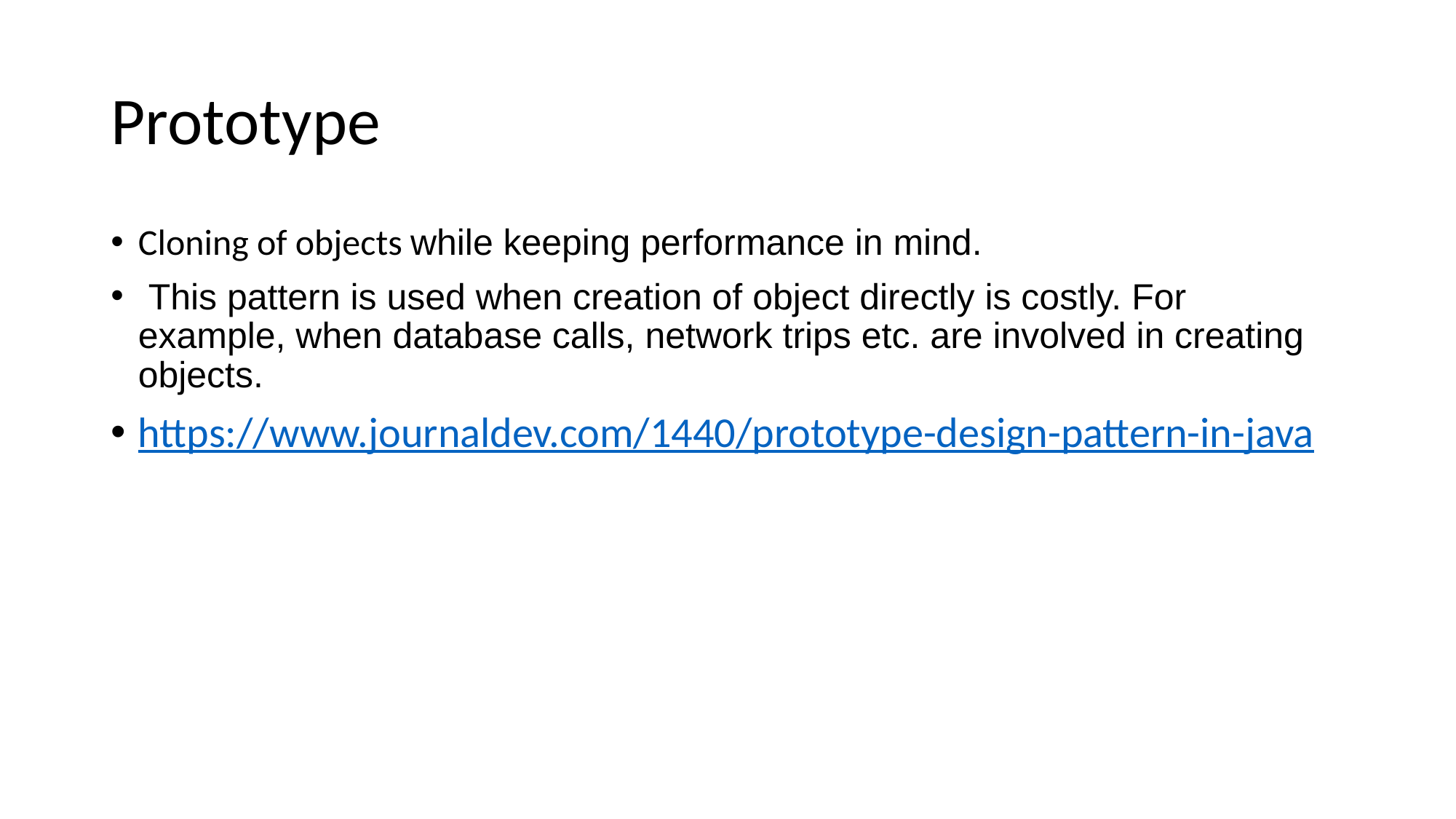

# Prototype
Cloning of objects while keeping performance in mind.
 This pattern is used when creation of object directly is costly. For example, when database calls, network trips etc. are involved in creating objects.
https://www.journaldev.com/1440/prototype-design-pattern-in-java